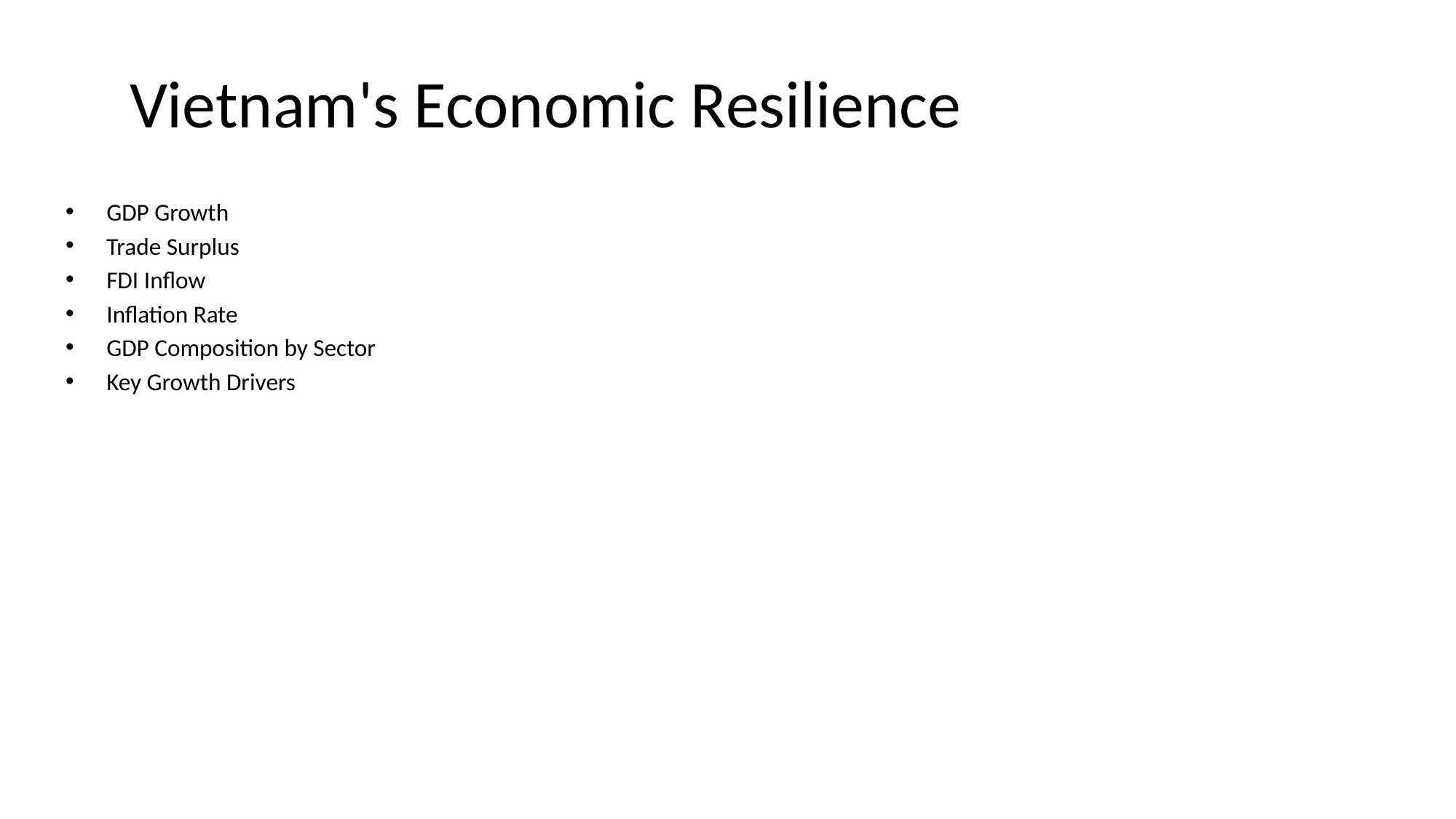

# Vietnam's Economic Resilience
GDP Growth
Trade Surplus
FDI Inflow
Inflation Rate
GDP Composition by Sector
Key Growth Drivers